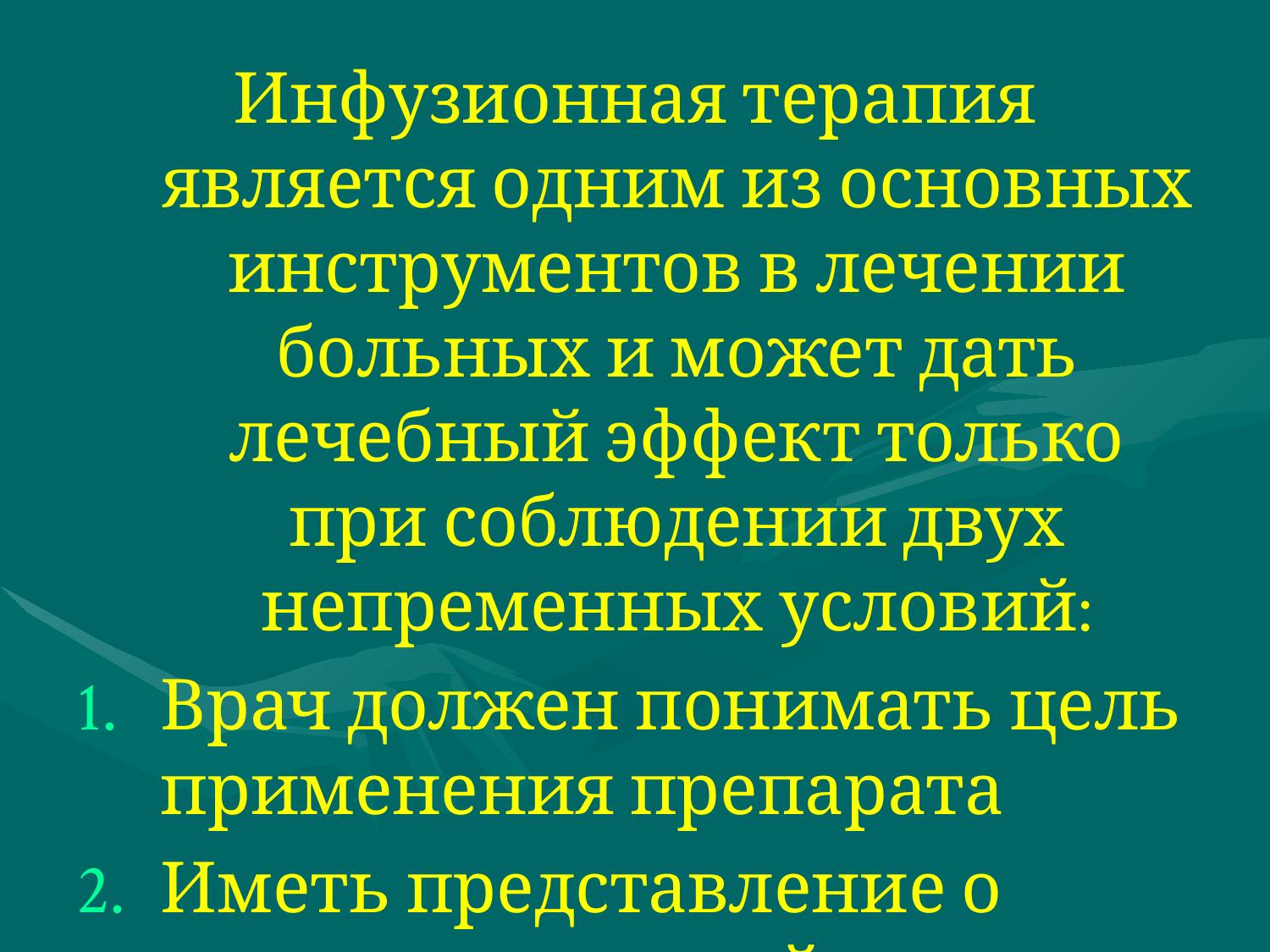

#
Инфузионная терапия является одним из основных инструментов в лечении больных и может дать лечебный эффект только при соблюдении двух непременных условий:
Врач должен понимать цель применения препарата
Иметь представление о механизме его действия